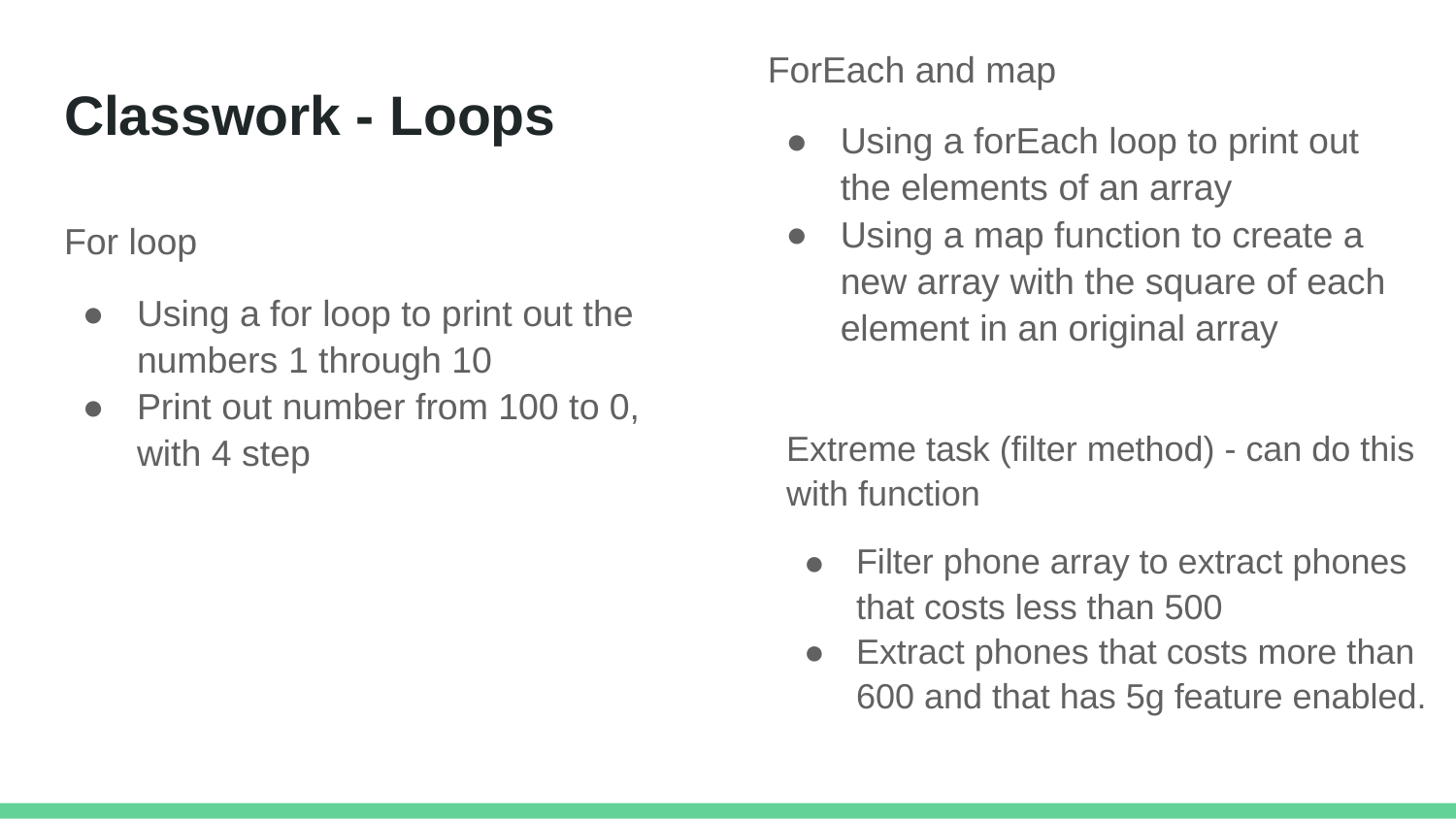

ForEach and map
Using a forEach loop to print out the elements of an array
Using a map function to create a new array with the square of each element in an original array
# Classwork - Loops
For loop
Using a for loop to print out the numbers 1 through 10
Print out number from 100 to 0, with 4 step
Extreme task (filter method) - can do this with function
Filter phone array to extract phones that costs less than 500
Extract phones that costs more than 600 and that has 5g feature enabled.